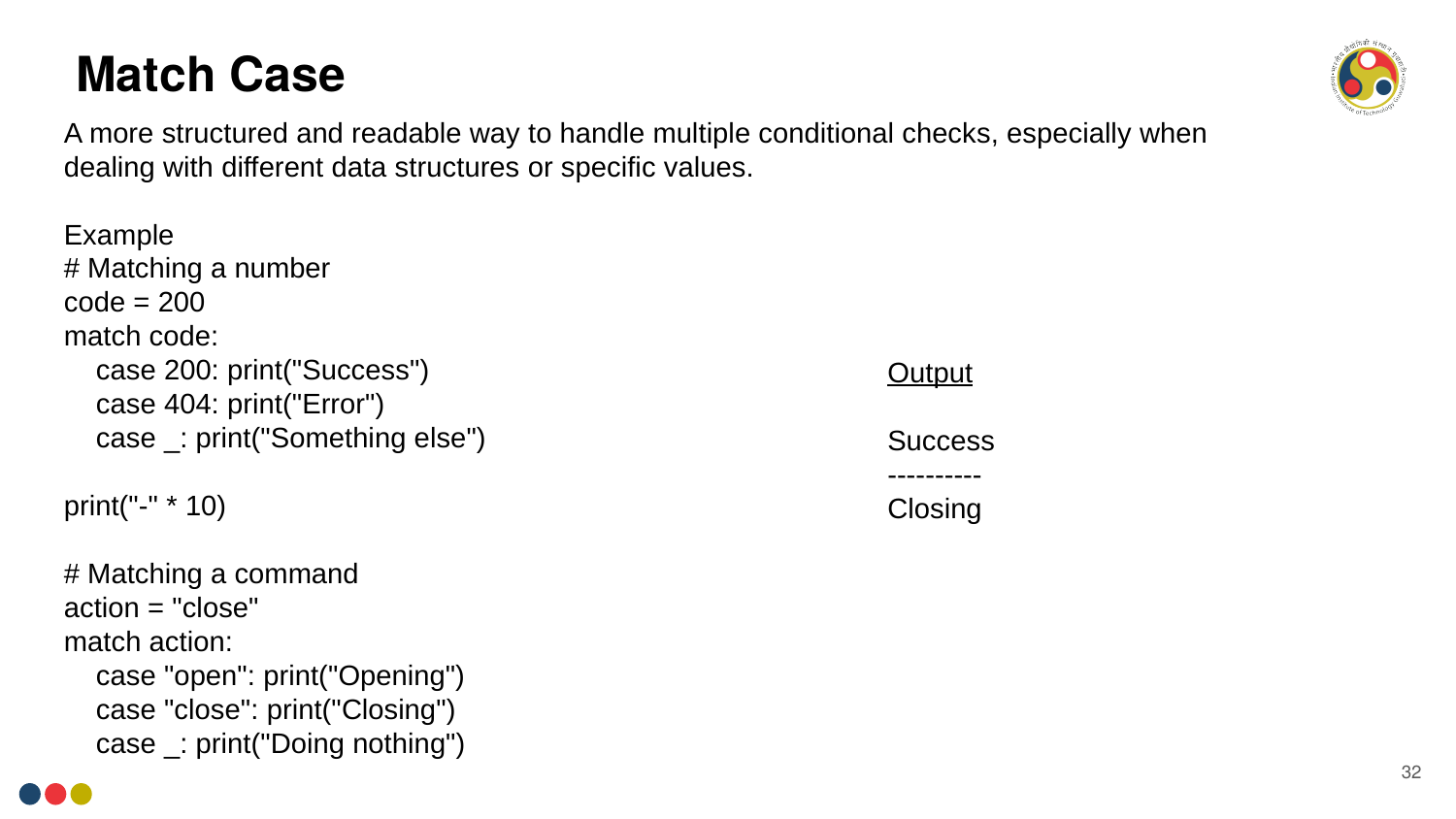

# Match Case
A more structured and readable way to handle multiple conditional checks, especially when dealing with different data structures or specific values.

Example
# Matching a number
code = 200
match code:
    case 200: print("Success")
    case 404: print("Error")
    case _: print("Something else")

print("-" * 10)

# Matching a command
action = "close"
match action:
    case "open": print("Opening")
    case "close": print("Closing")
    case _: print("Doing nothing")
Output

Success
----------
Closing
32